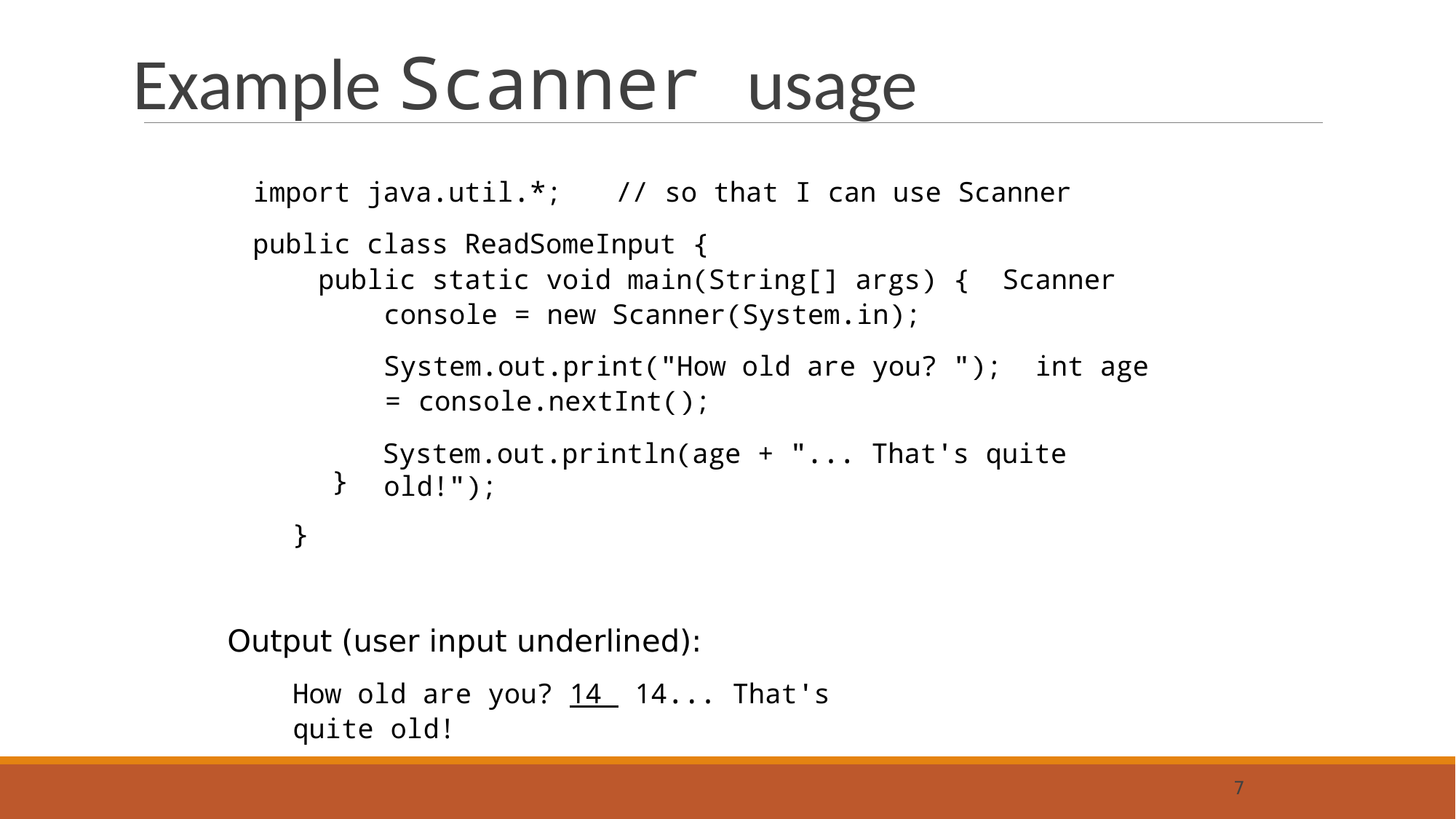

# Example Scanner usage
import java.util.*;	// so that I can use Scanner
public class ReadSomeInput {
public static void main(String[] args) {  Scanner console = new Scanner(System.in);
System.out.print("How old are you? ");  int age = console.nextInt();
System.out.println(age + "... That's quite old!");
}
}

Output (user input underlined):
How old are you? 14  14... That's quite old!
7
7